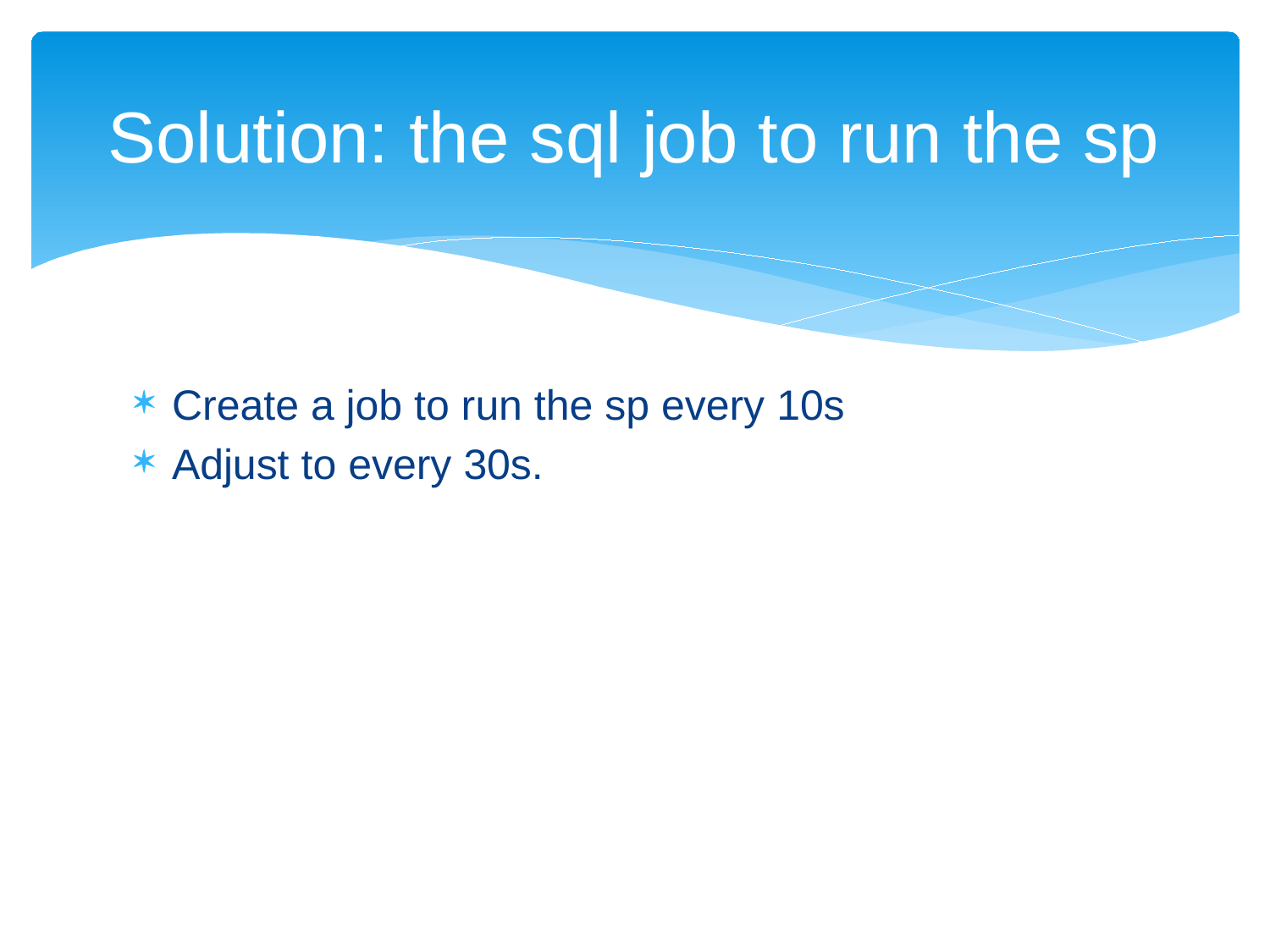

# Solution: the sql job to run the sp
Create a job to run the sp every 10s
Adjust to every 30s.